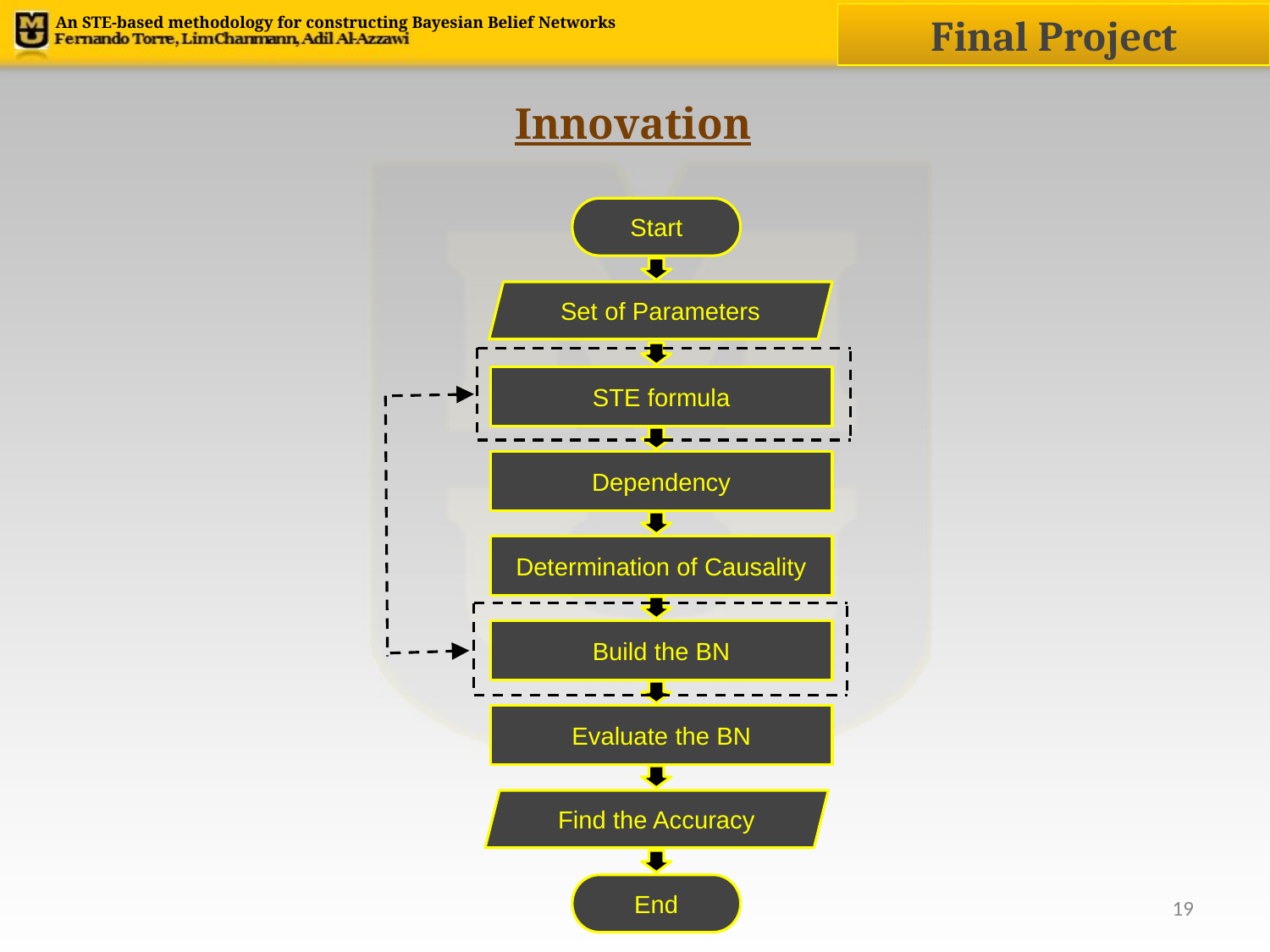

# Innovation
Start

Set of Parameters

STE formula

Dependency

Determination of Causality

Build the BN

Evaluate the BN

Find the Accuracy

End
19